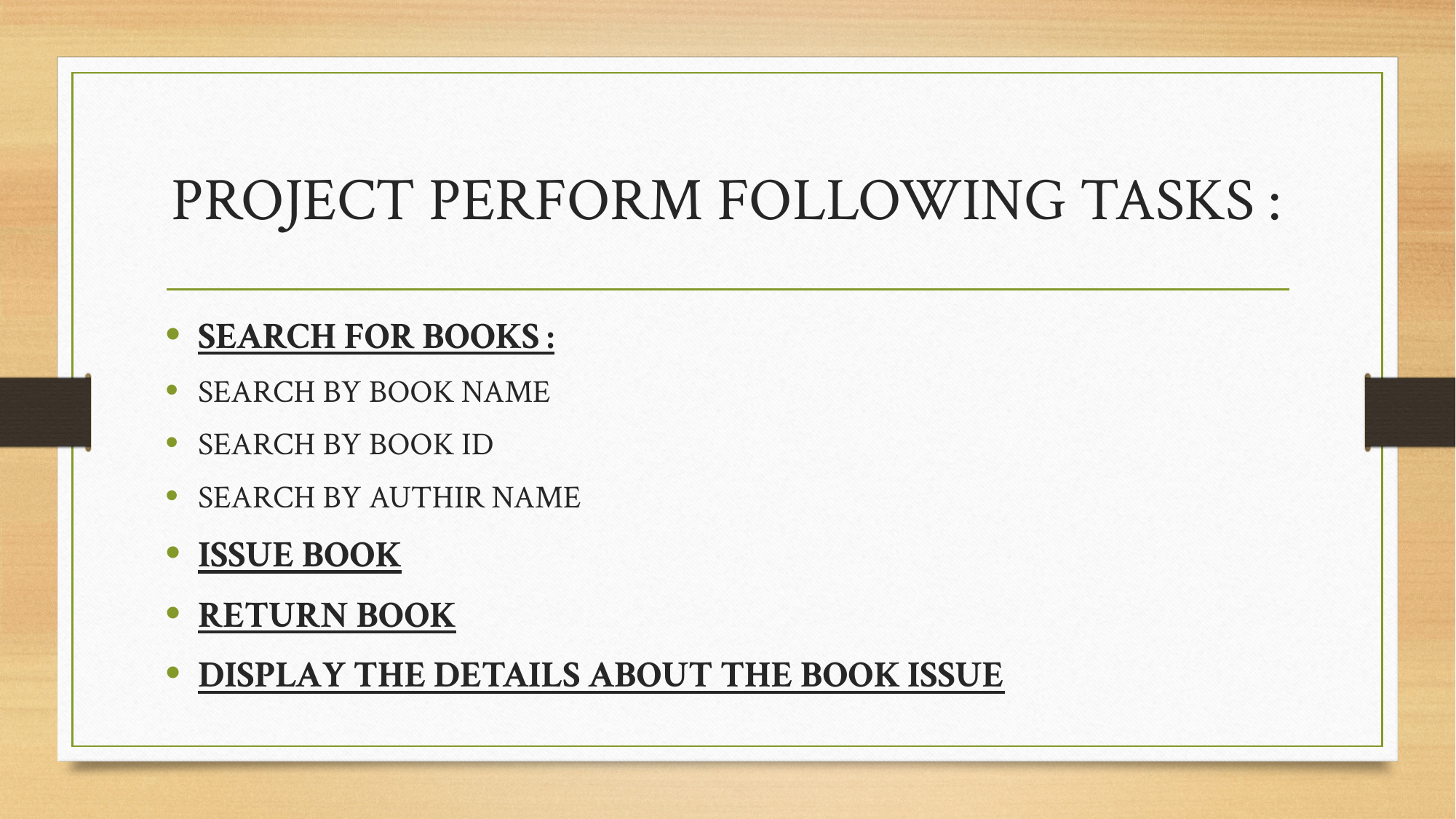

# PROJECT PERFORM FOLLOWING TASKS :
SEARCH FOR BOOKS :
SEARCH BY BOOK NAME
SEARCH BY BOOK ID
SEARCH BY AUTHIR NAME
ISSUE BOOK
RETURN BOOK
DISPLAY THE DETAILS ABOUT THE BOOK ISSUE